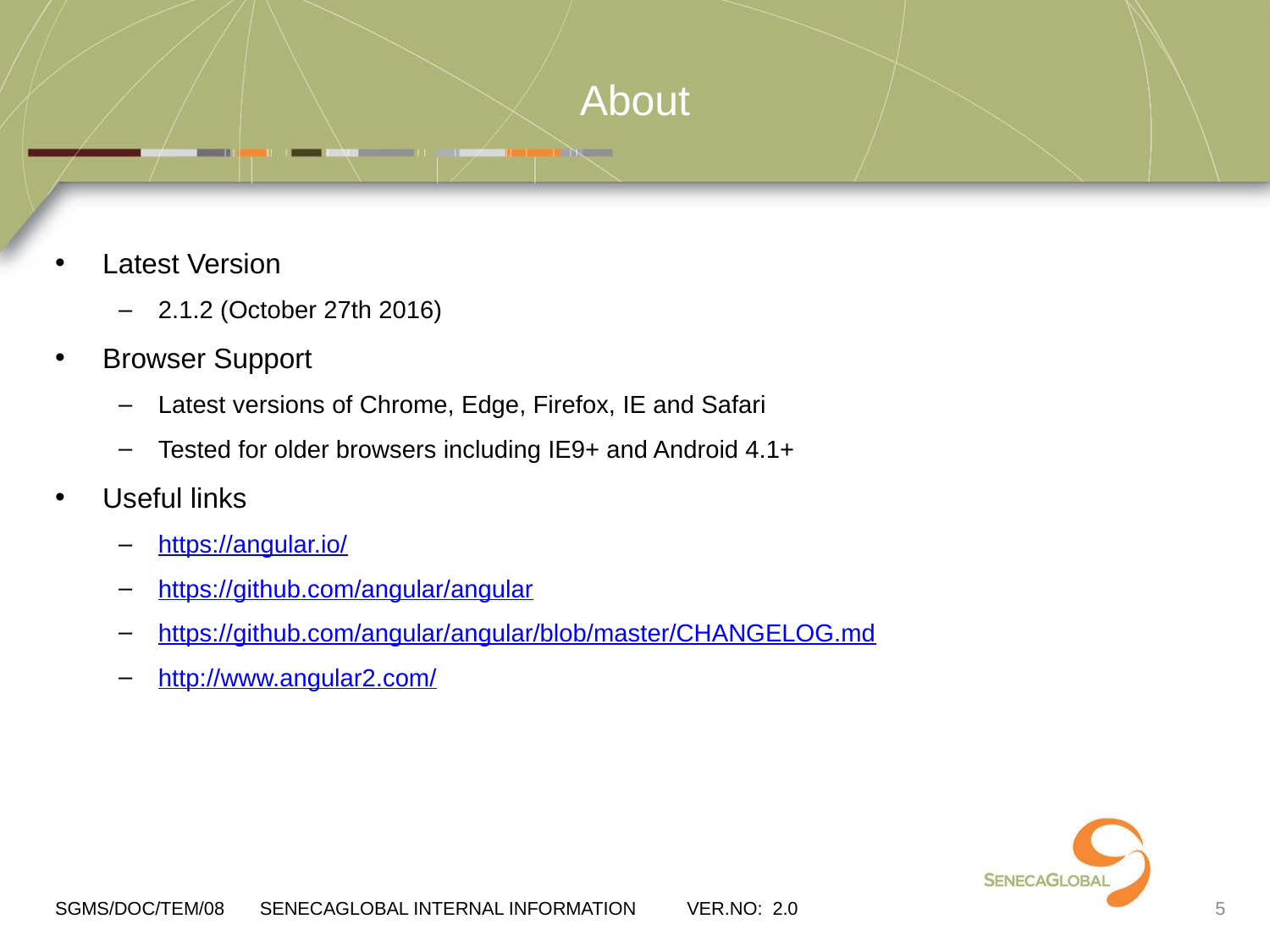

# About
Latest Version
2.1.2 (October 27th 2016)
Browser Support
Latest versions of Chrome, Edge, Firefox, IE and Safari
Tested for older browsers including IE9+ and Android 4.1+
Useful links
https://angular.io/
https://github.com/angular/angular
https://github.com/angular/angular/blob/master/CHANGELOG.md
http://www.angular2.com/

SGMS/DOC/TEM/08       SENECAGLOBAL INTERNAL INFORMATION          VER.NO:  2.0
5